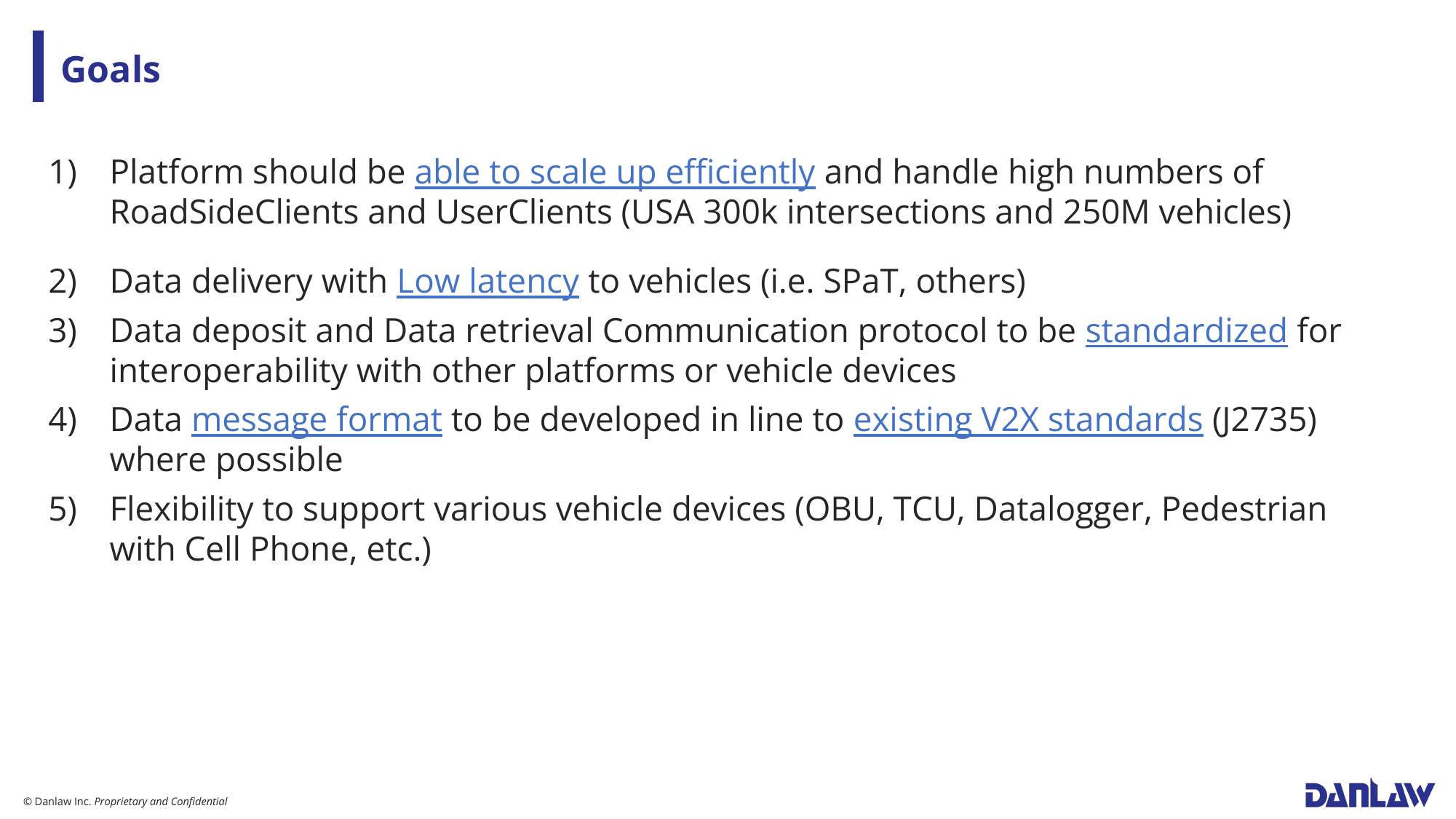

# Goals
Platform should be able to scale up efficiently and handle high numbers of RoadSideClients and UserClients (USA 300k intersections and 250M vehicles)
Data delivery with Low latency to vehicles (i.e. SPaT, others)
Data deposit and Data retrieval Communication protocol to be standardized for interoperability with other platforms or vehicle devices
Data message format to be developed in line to existing V2X standards (J2735) where possible
Flexibility to support various vehicle devices (OBU, TCU, Datalogger, Pedestrian with Cell Phone, etc.)